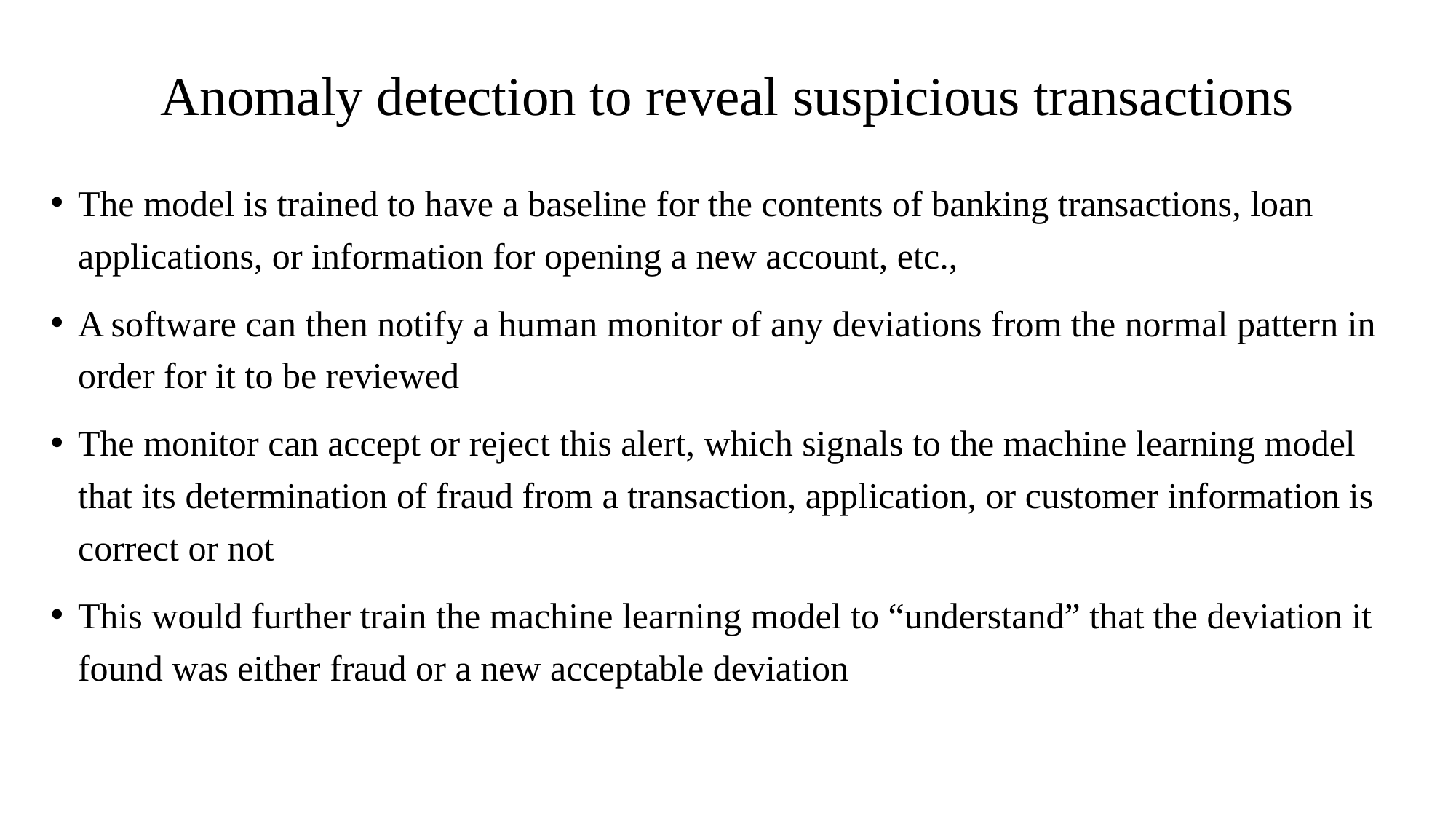

# Anomaly detection to reveal suspicious transactions
The model is trained to have a baseline for the contents of banking transactions, loan applications, or information for opening a new account, etc.,
A software can then notify a human monitor of any deviations from the normal pattern in order for it to be reviewed
The monitor can accept or reject this alert, which signals to the machine learning model that its determination of fraud from a transaction, application, or customer information is correct or not
This would further train the machine learning model to “understand” that the deviation it found was either fraud or a new acceptable deviation